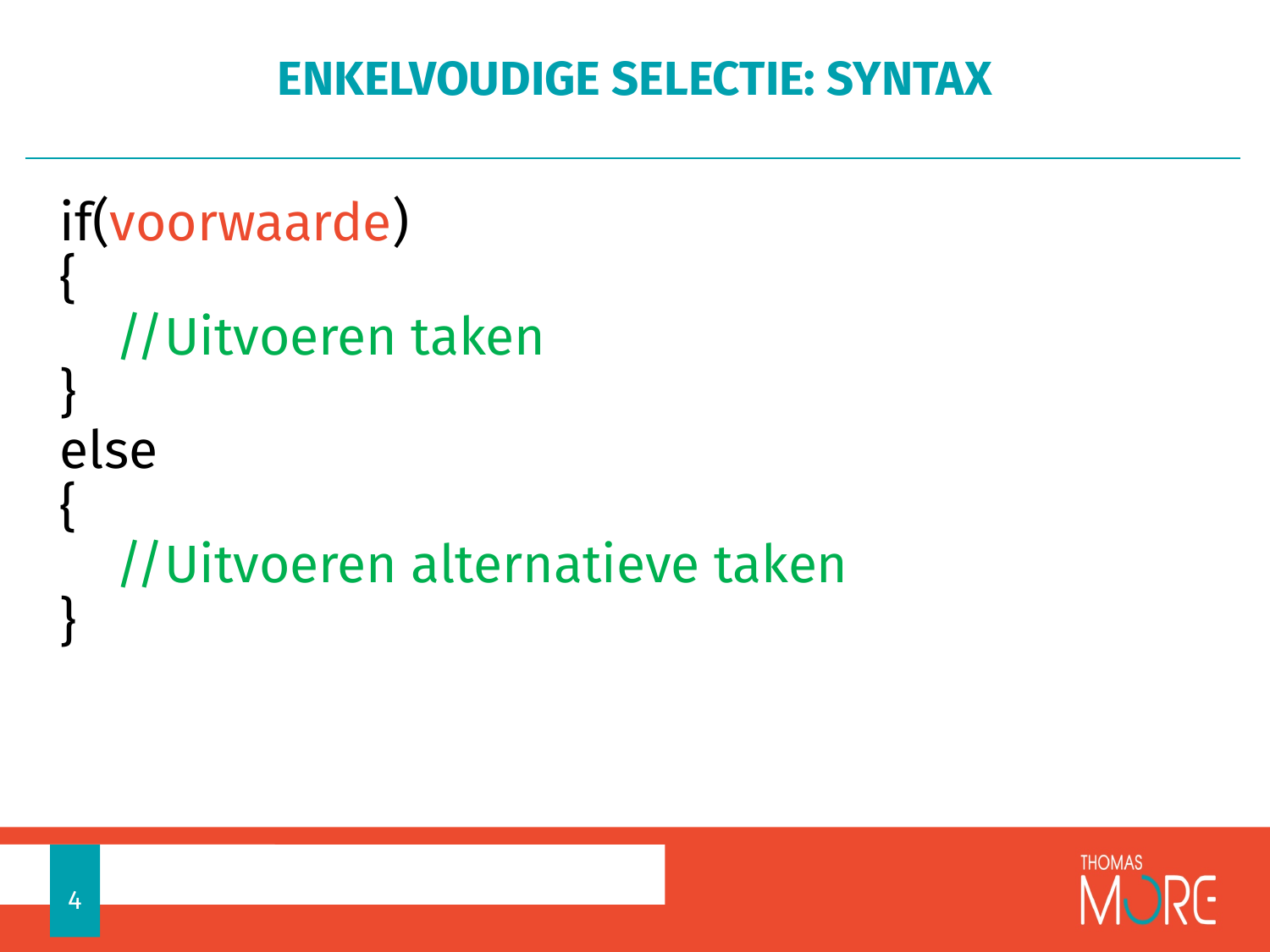

# ENKELVOUDIGE SELECTIE: SYNTAX
if(voorwaarde)
{
    //Uitvoeren taken
}
else
{
    //Uitvoeren alternatieve taken
}
4